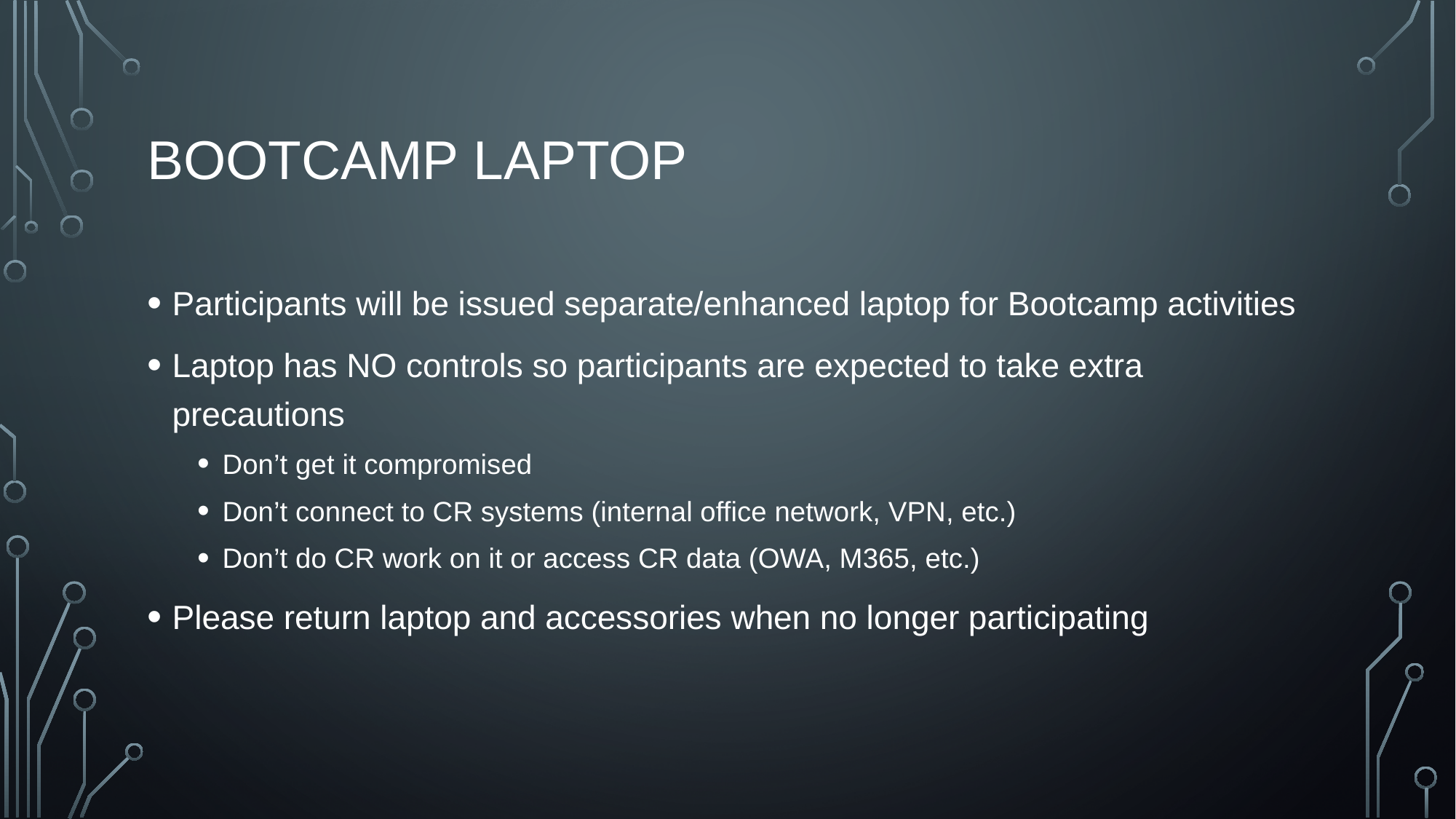

# Bootcamp Laptop
Participants will be issued separate/enhanced laptop for Bootcamp activities
Laptop has NO controls so participants are expected to take extra precautions
Don’t get it compromised
Don’t connect to CR systems (internal office network, VPN, etc.)
Don’t do CR work on it or access CR data (OWA, M365, etc.)
Please return laptop and accessories when no longer participating